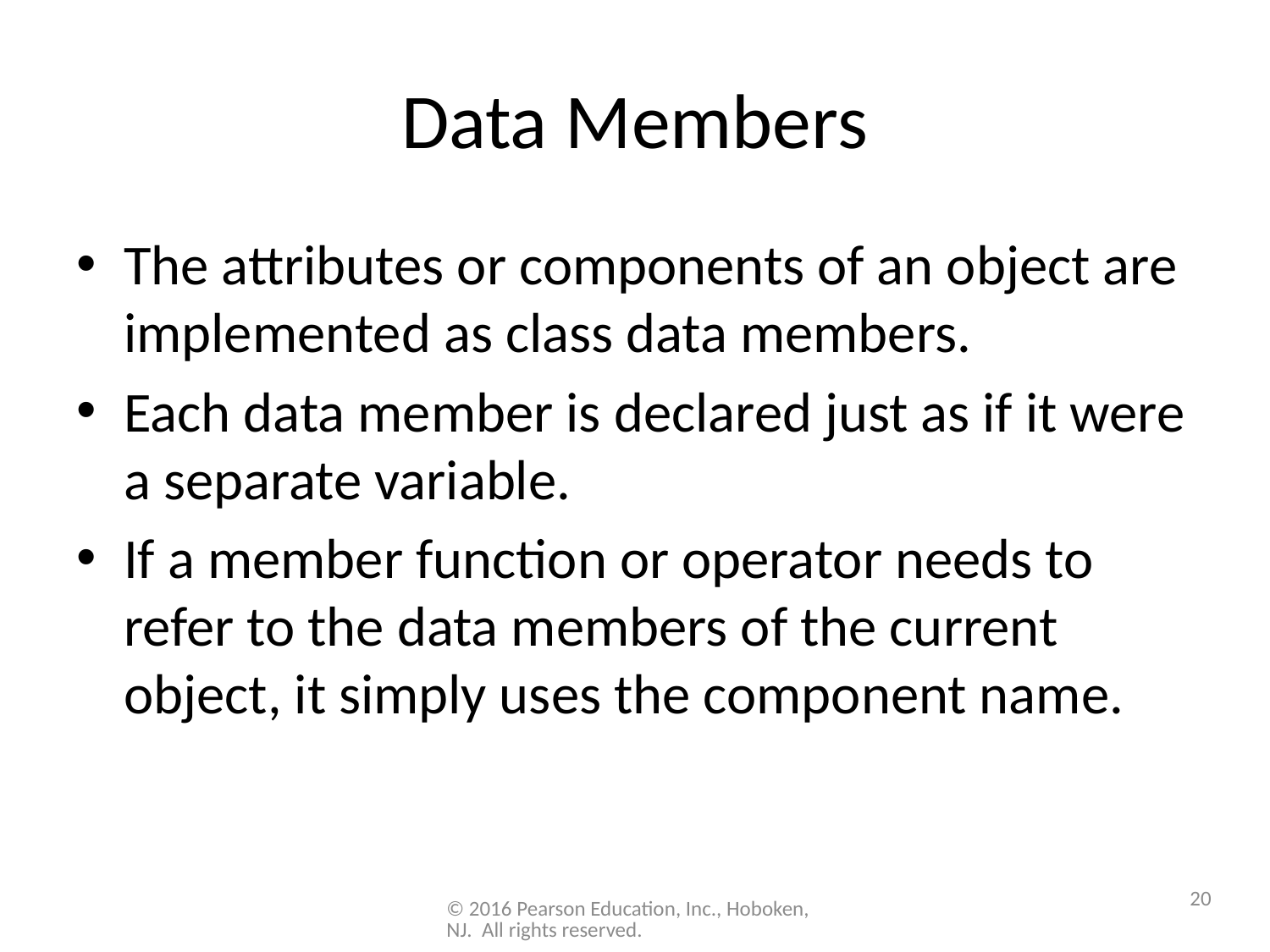

# Data Members
The attributes or components of an object are implemented as class data members.
Each data member is declared just as if it were a separate variable.
If a member function or operator needs to refer to the data members of the current object, it simply uses the component name.
20
© 2016 Pearson Education, Inc., Hoboken, NJ.  All rights reserved.